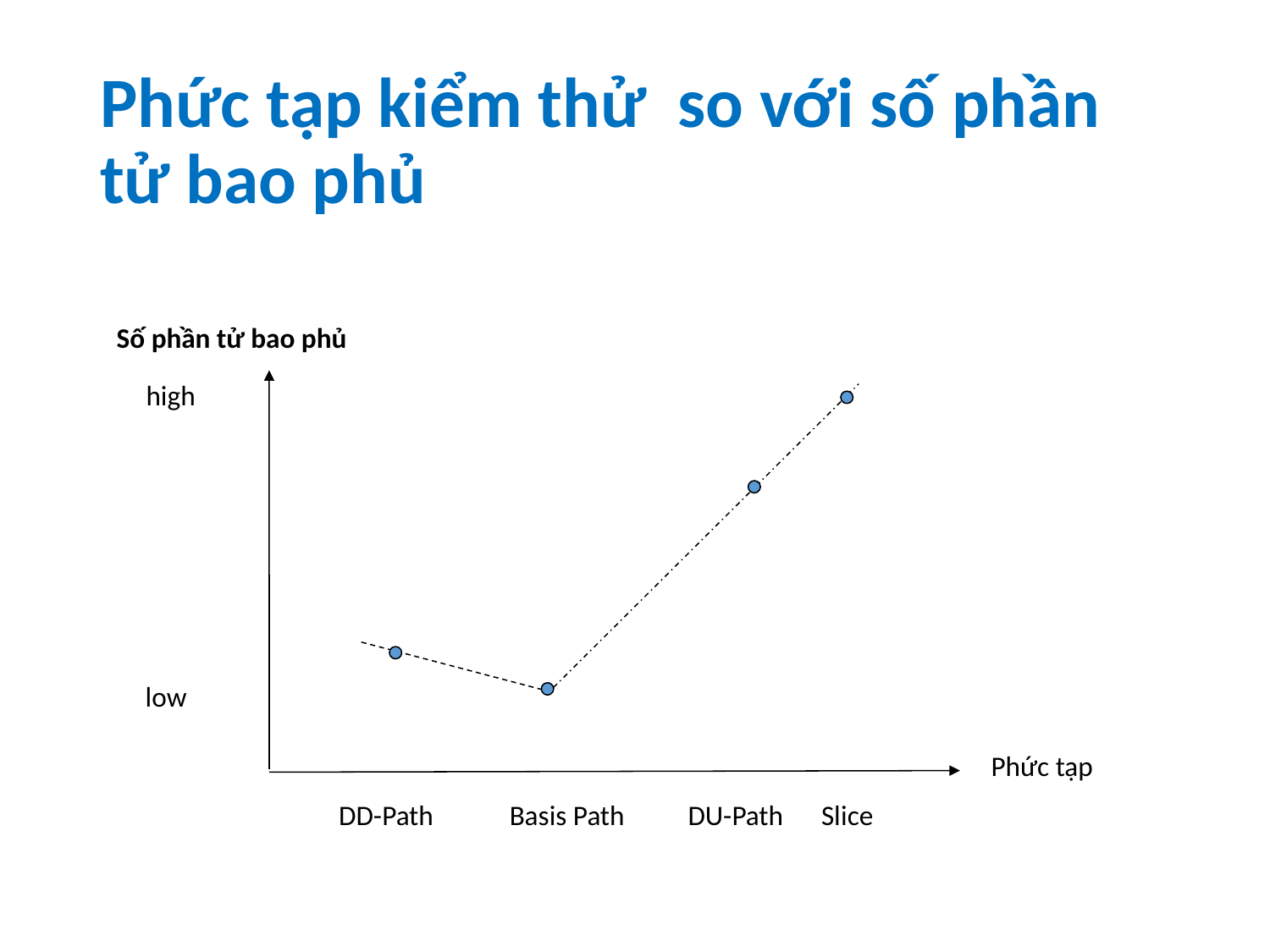

# Phức tạp kiểm thử  so với số phần tử bao phủ
Số phần tử bao phủ

high

low

Phức tạp

  DD-Path            Basis Path          DU-Path      Slice